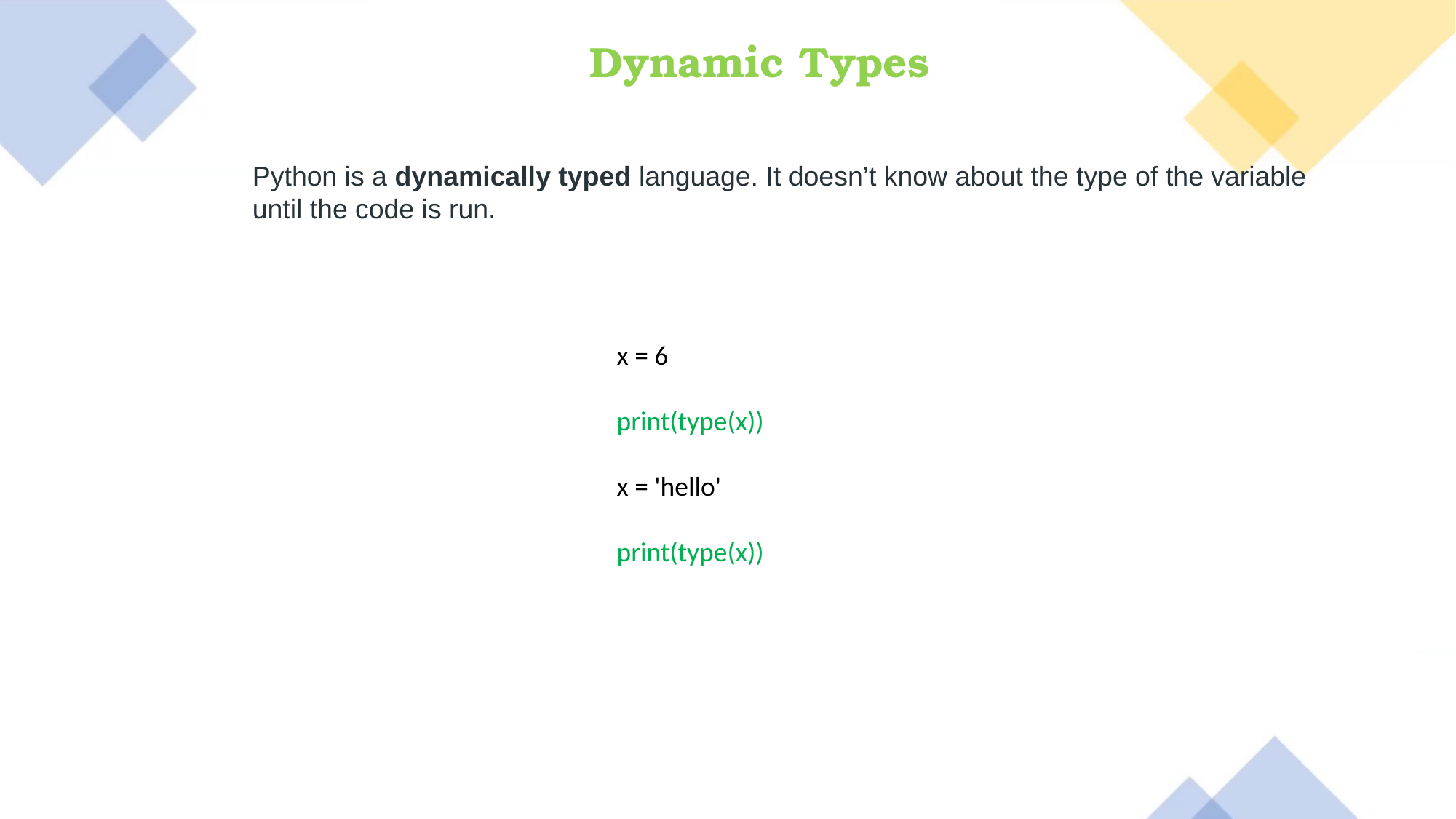

Dynamic Types
Python is a dynamically typed language. It doesn’t know about the type of the variable
until the code is run.
x = 6

print(type(x))

x = 'hello'

print(type(x))